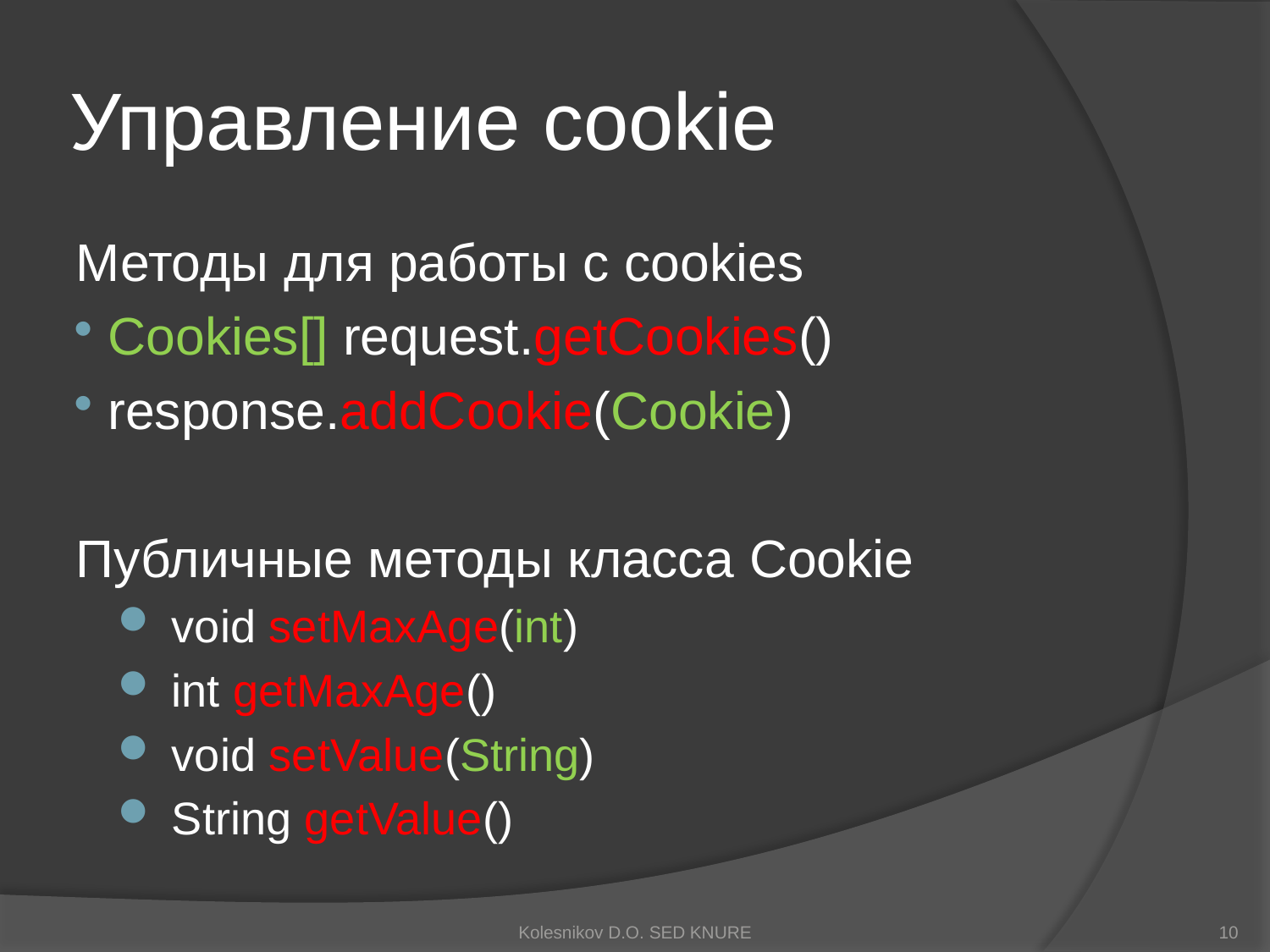

# Управление cookie
Методы для работы с cookies
 Cookies[] request.getCookies()
 response.addCookie(Cookie)

Публичные методы класса Cookie
 void setMaxAge(int)
 int getMaxAge()
 void setValue(String)
 String getValue()

Kolesnikov D.O. SED KNURE
10